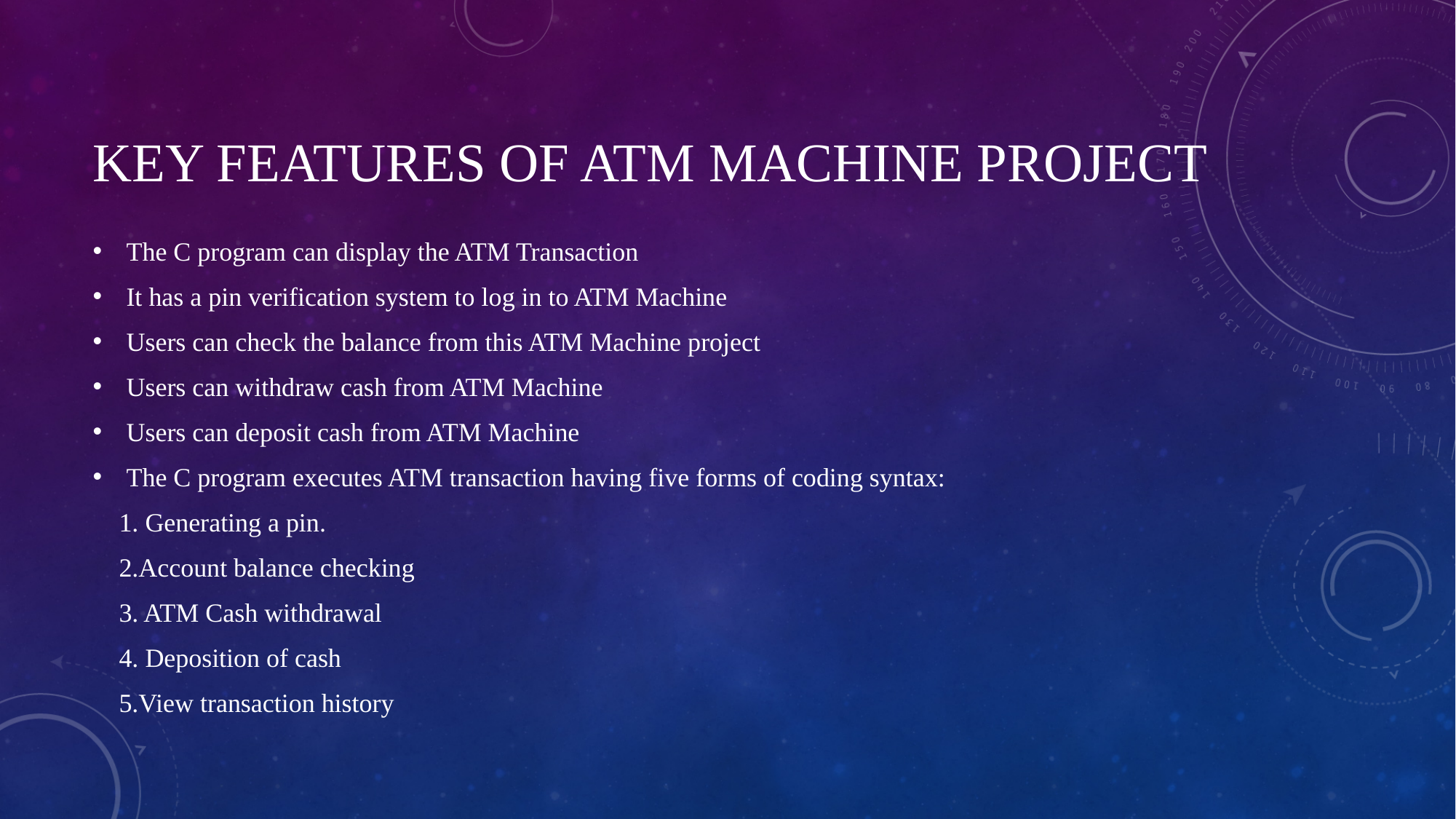

# Key features of atm machine project
The C program can display the ATM Transaction
It has a pin verification system to log in to ATM Machine
Users can check the balance from this ATM Machine project
Users can withdraw cash from ATM Machine
Users can deposit cash from ATM Machine
The C program executes ATM transaction having five forms of coding syntax:
    1. Generating a pin.
    2.Account balance checking
    3. ATM Cash withdrawal
    4. Deposition of cash
    5.View transaction history